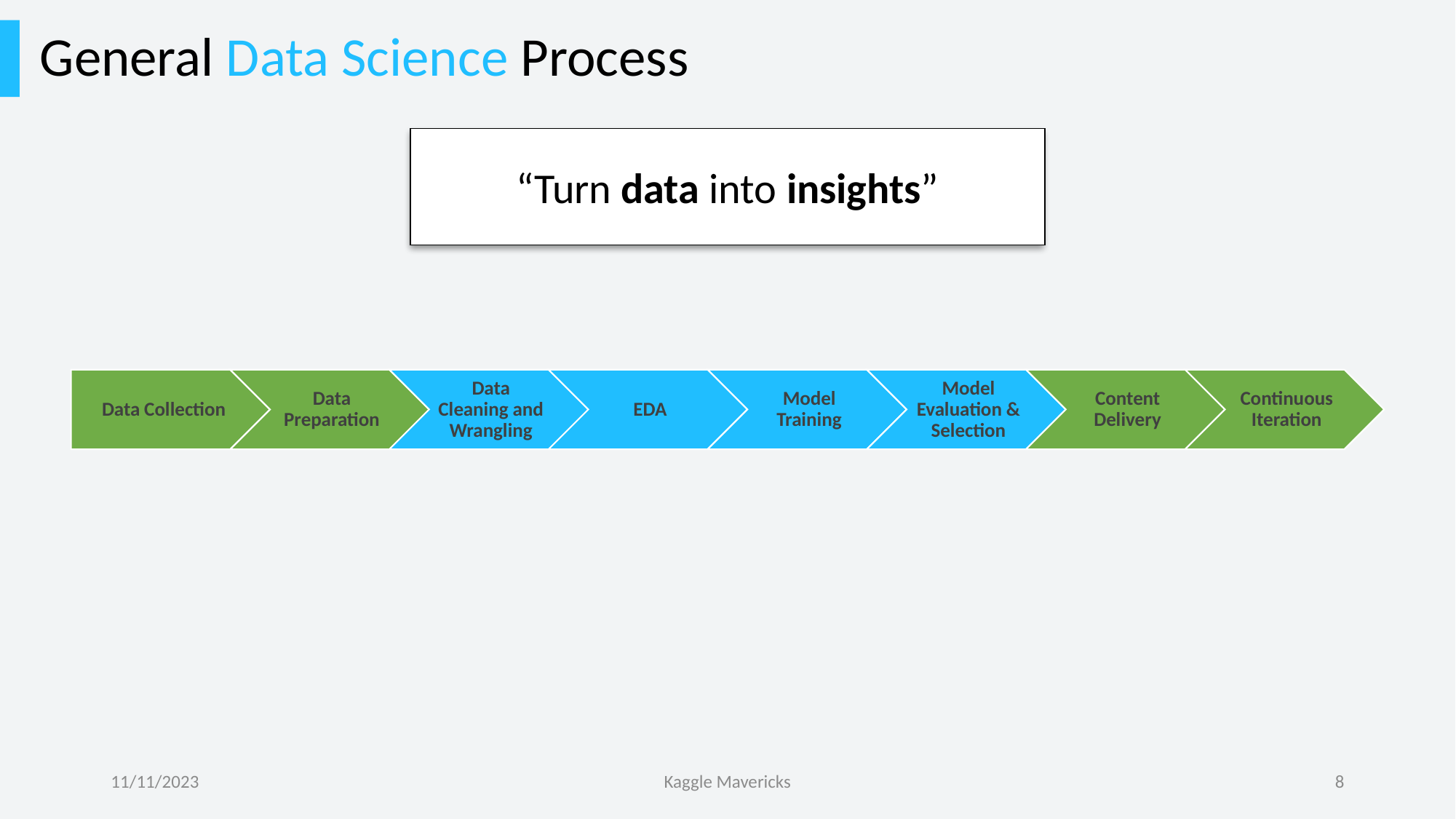

# General Data Science Process
“Turn data into insights”
Data Collection
Data Preparation
Data Cleaning and Wrangling
EDA
Model Training
Model Evaluation & Selection
Content Delivery
Continuous Iteration
11/11/2023
Kaggle Mavericks
8